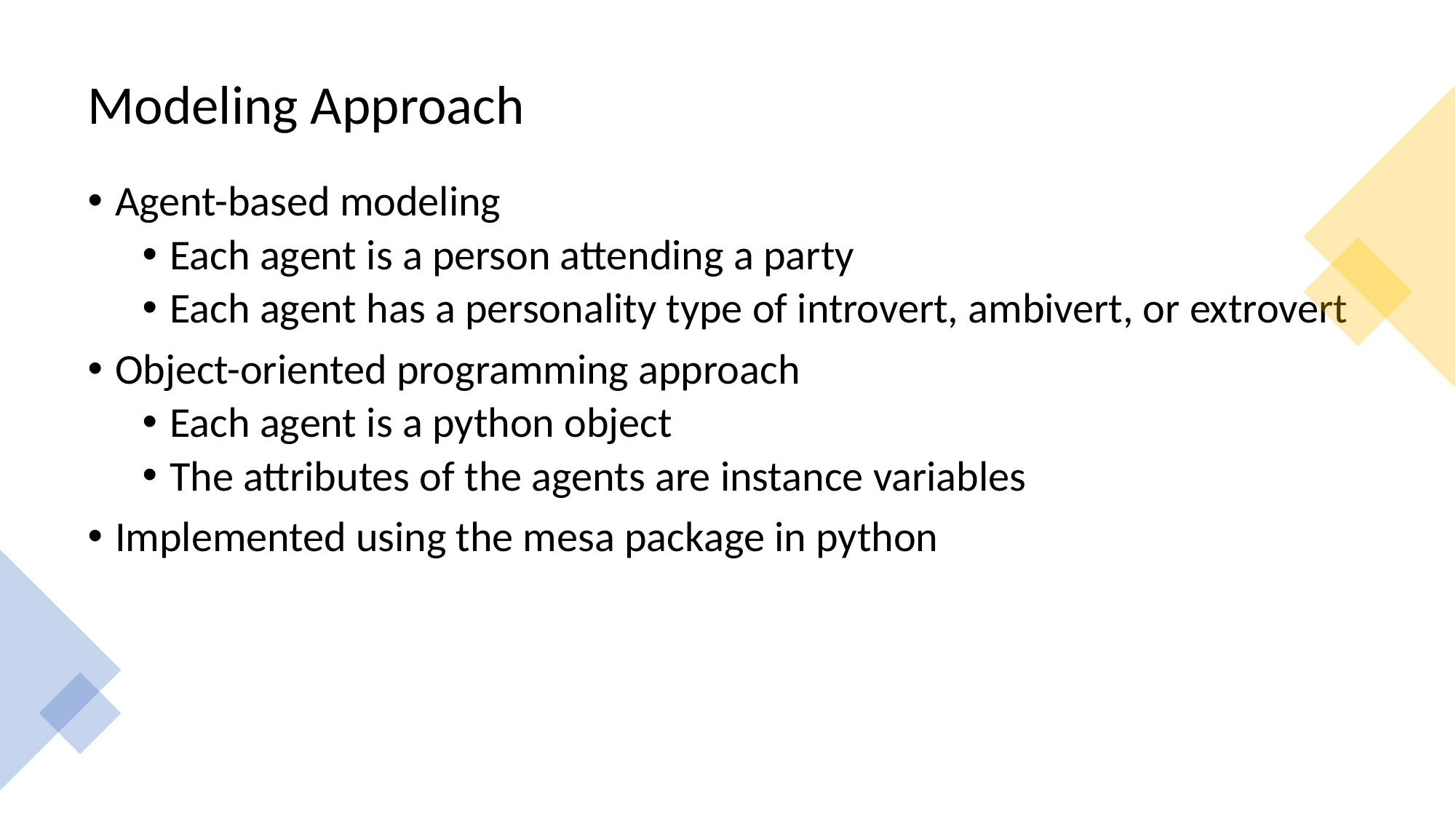

# Modeling Approach

Agent-based modeling
Each agent is a person attending a party
Each agent has a personality type of introvert, ambivert, or extrovert
Object-oriented programming approach
Each agent is a python object
The attributes of the agents are instance variables
Implemented using the mesa package in python